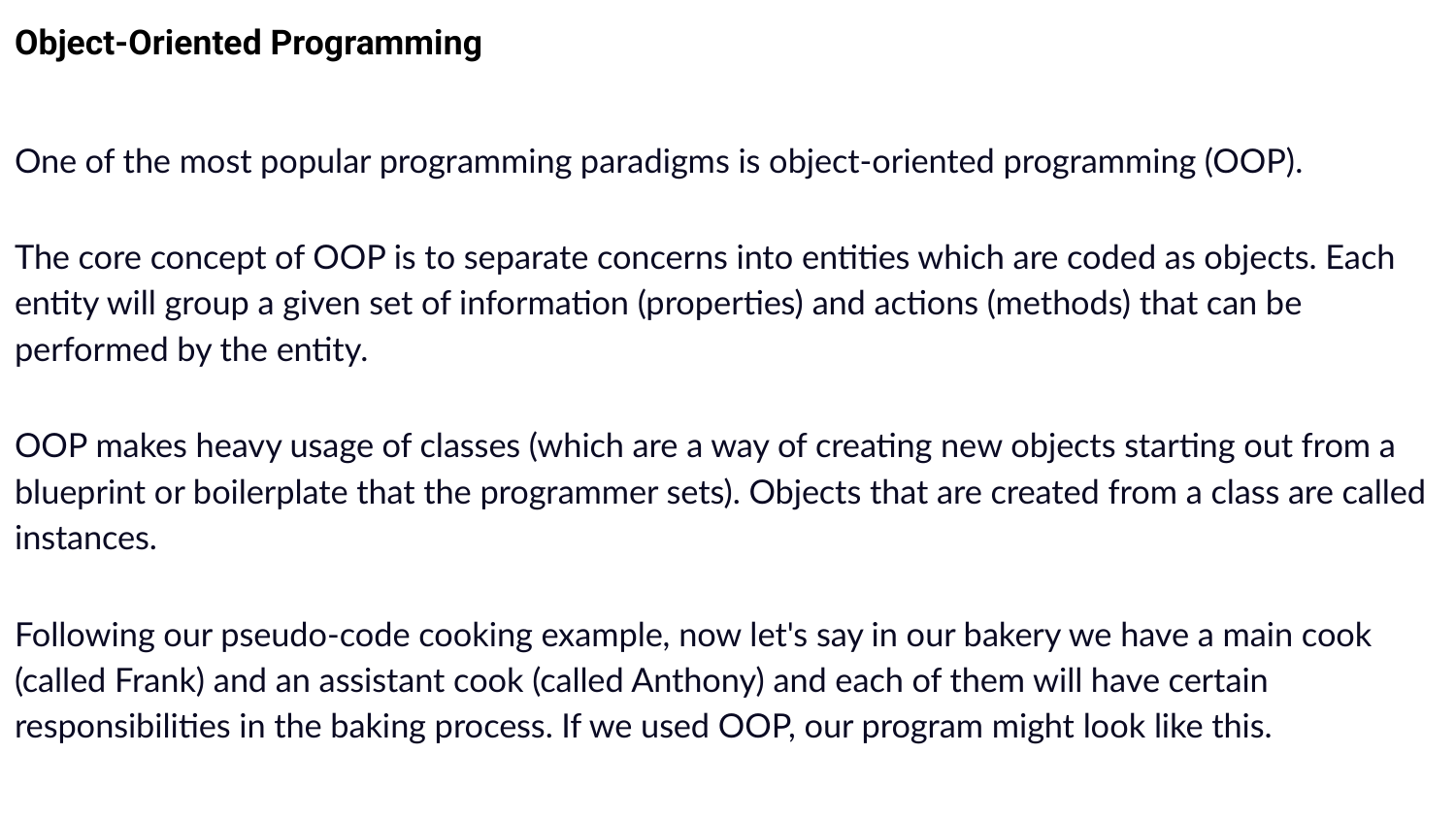

Object-Oriented Programming

One of the most popular programming paradigms is object-oriented programming (OOP).
The core concept of OOP is to separate concerns into entities which are coded as objects. Each entity will group a given set of information (properties) and actions (methods) that can be performed by the entity.
OOP makes heavy usage of classes (which are a way of creating new objects starting out from a blueprint or boilerplate that the programmer sets). Objects that are created from a class are called instances.
Following our pseudo-code cooking example, now let's say in our bakery we have a main cook (called Frank) and an assistant cook (called Anthony) and each of them will have certain responsibilities in the baking process. If we used OOP, our program might look like this.